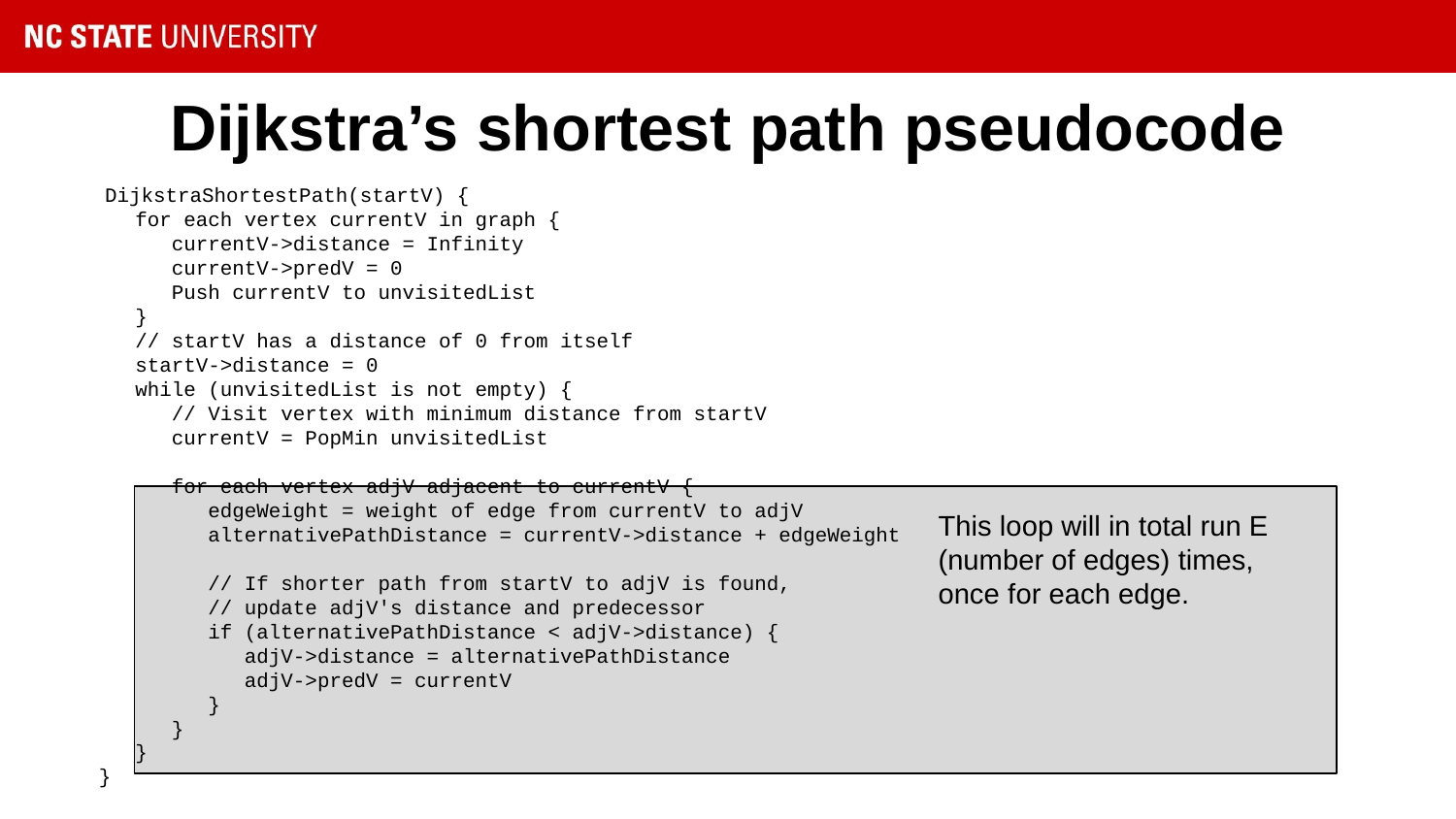

# Dijkstra’s shortest path pseudocode
   DijkstraShortestPath(startV) {
   for each vertex currentV in graph {
      currentV->distance = Infinity
      currentV->predV = 0
      Push currentV to unvisitedList
   }
   // startV has a distance of 0 from itself
   startV->distance = 0
   while (unvisitedList is not empty) {
      // Visit vertex with minimum distance from startV
      currentV = PopMin unvisitedList
      for each vertex adjV adjacent to currentV {
         edgeWeight = weight of edge from currentV to adjV
         alternativePathDistance = currentV->distance + edgeWeight
         // If shorter path from startV to adjV is found,
         // update adjV's distance and predecessor
         if (alternativePathDistance < adjV->distance) {
            adjV->distance = alternativePathDistance
            adjV->predV = currentV
         }
      }
   }
}

This loop will in total run E (number of edges) times, once for each edge.